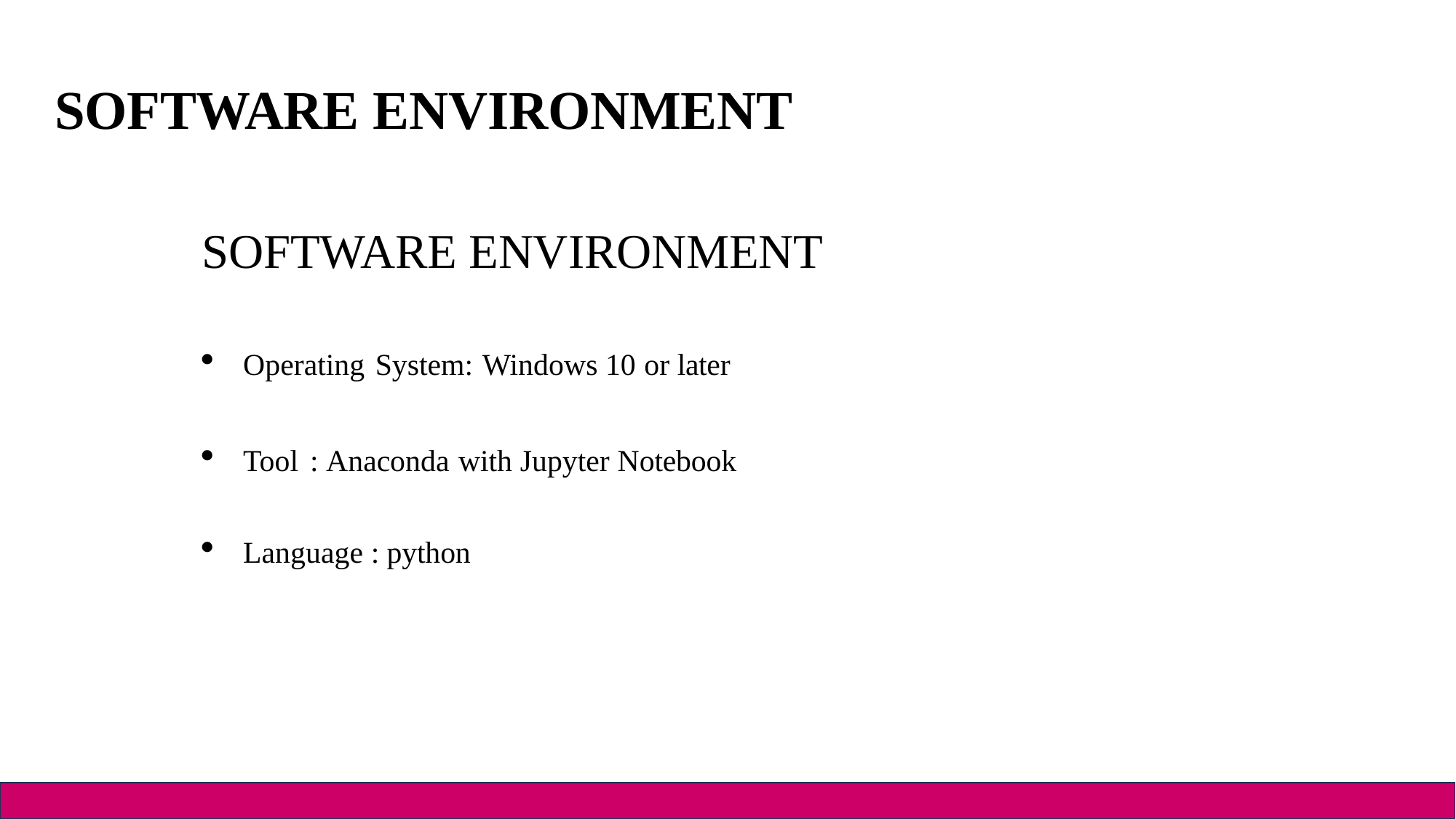

SOFTWARE ENVIRONMENT

SOFTWARE ENVIRONMENT

Operating System: Windows 10 or later

Tool : Anaconda with Jupyter Notebook

Language : python